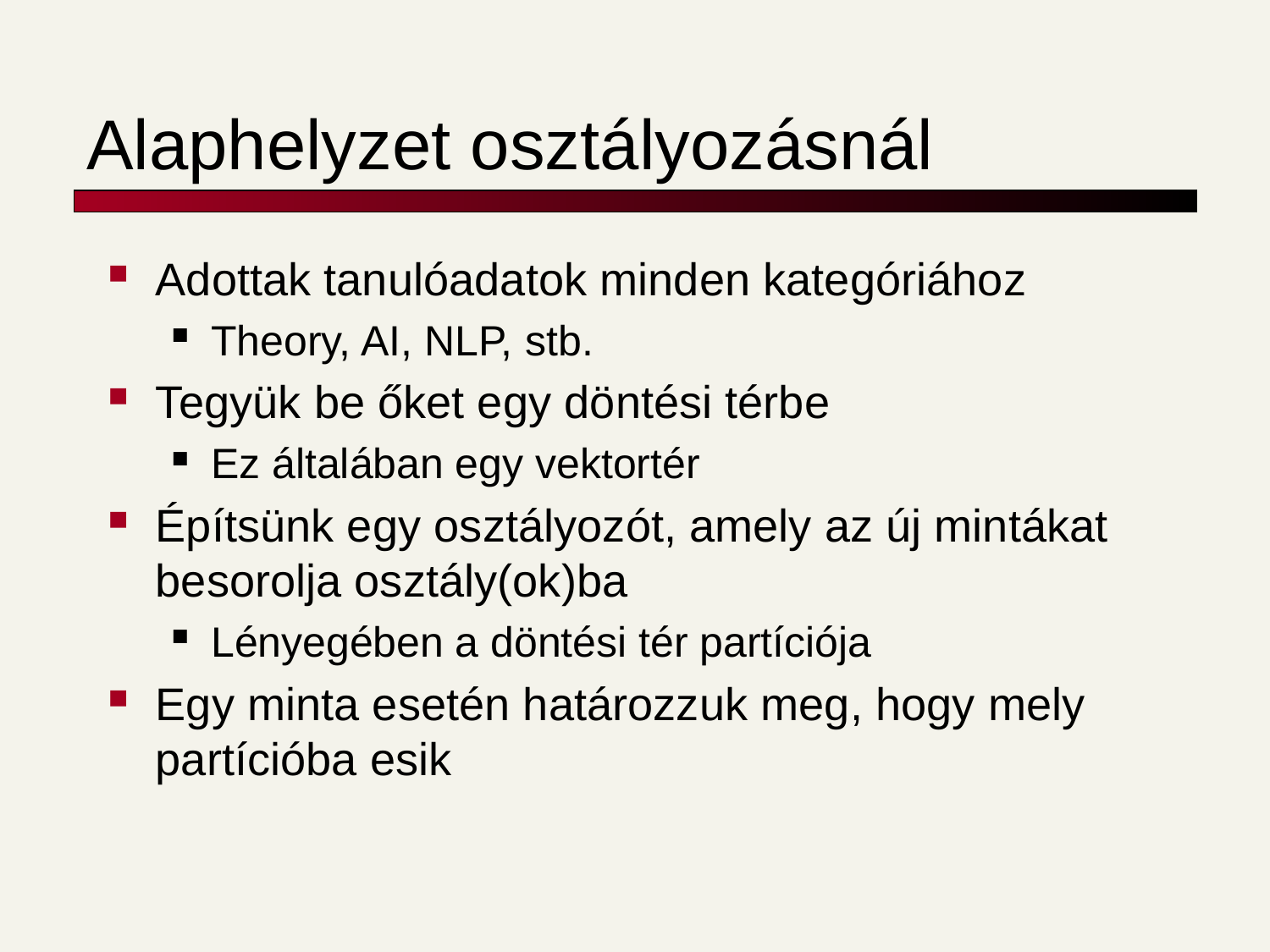

# Alaphelyzet osztályozásnál
Adottak tanulóadatok minden kategóriához
Theory, AI, NLP, stb.
Tegyük be őket egy döntési térbe
Ez általában egy vektortér
Építsünk egy osztályozót, amely az új mintákat besorolja osztály(ok)ba
Lényegében a döntési tér partíciója
Egy minta esetén határozzuk meg, hogy mely partícióba esik